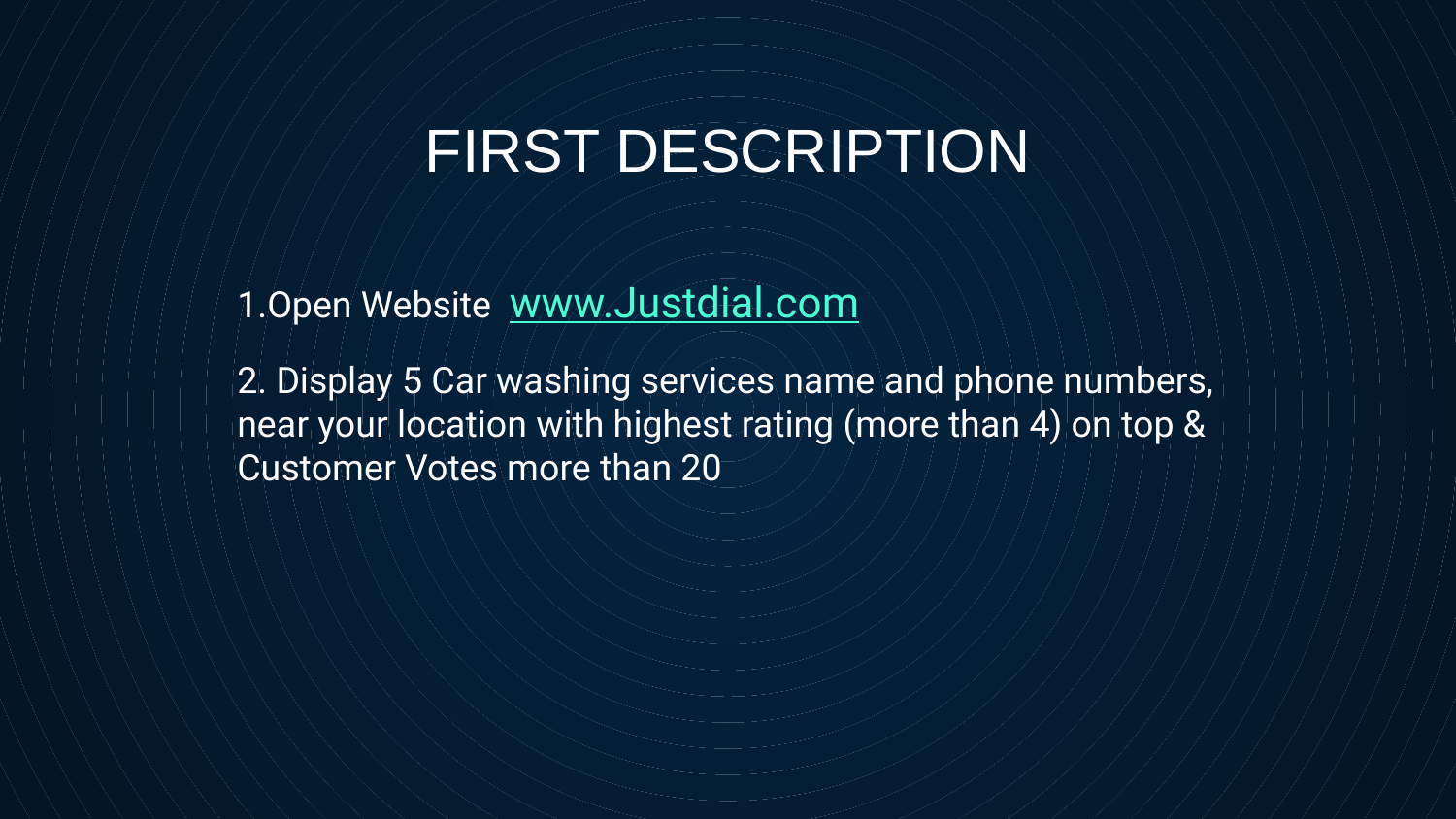

# FIRST DESCRIPTION
1.Open Website  www.Justdial.com

2. Display 5 Car washing services name and phone numbers, near your location with highest rating (more than 4) on top & Customer Votes more than 20